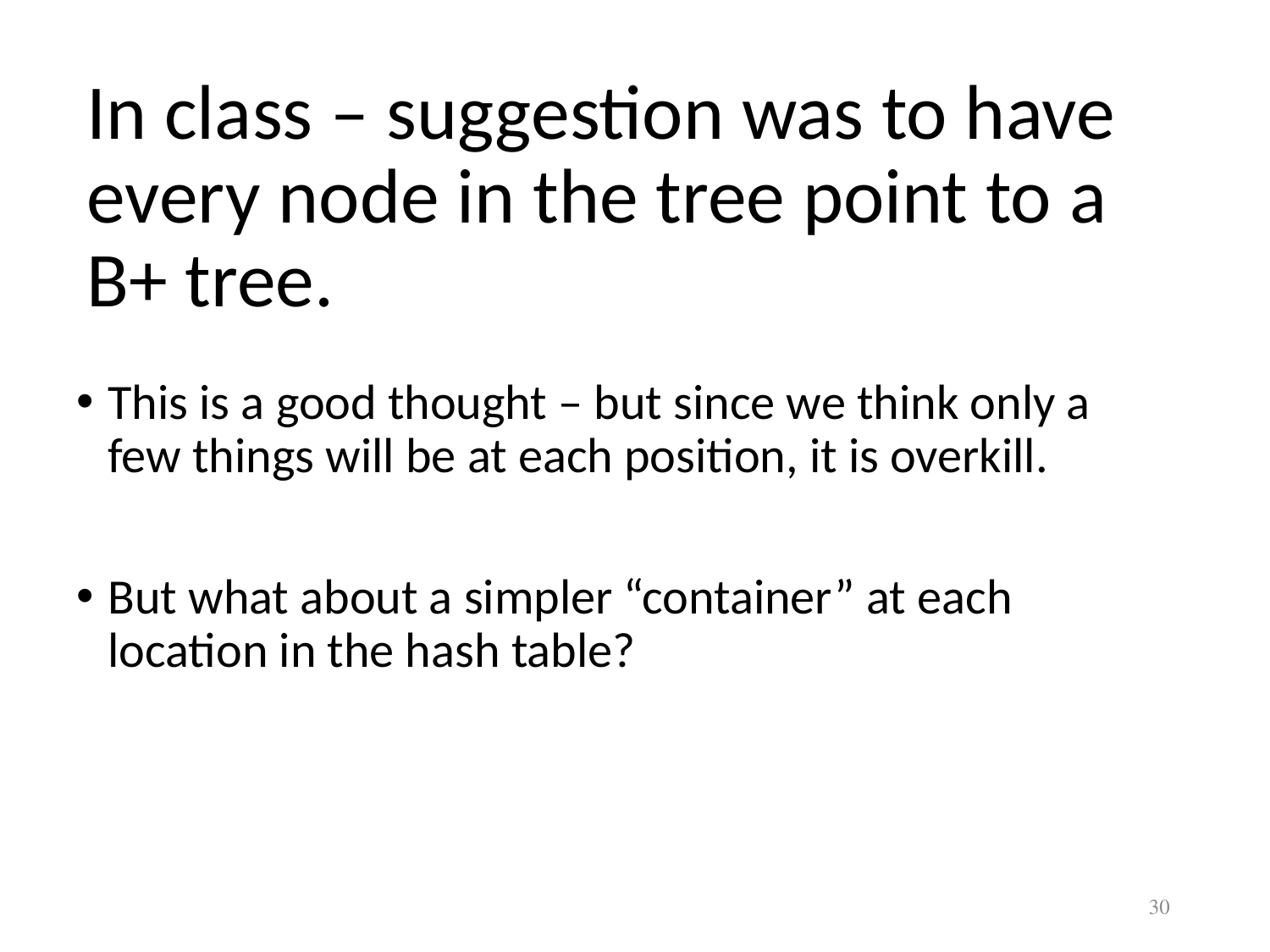

# In class – suggestion was to have every node in the tree point to a B+ tree.
This is a good thought – but since we think only a few things will be at each position, it is overkill.

But what about a simpler “container” at each location in the hash table?
30